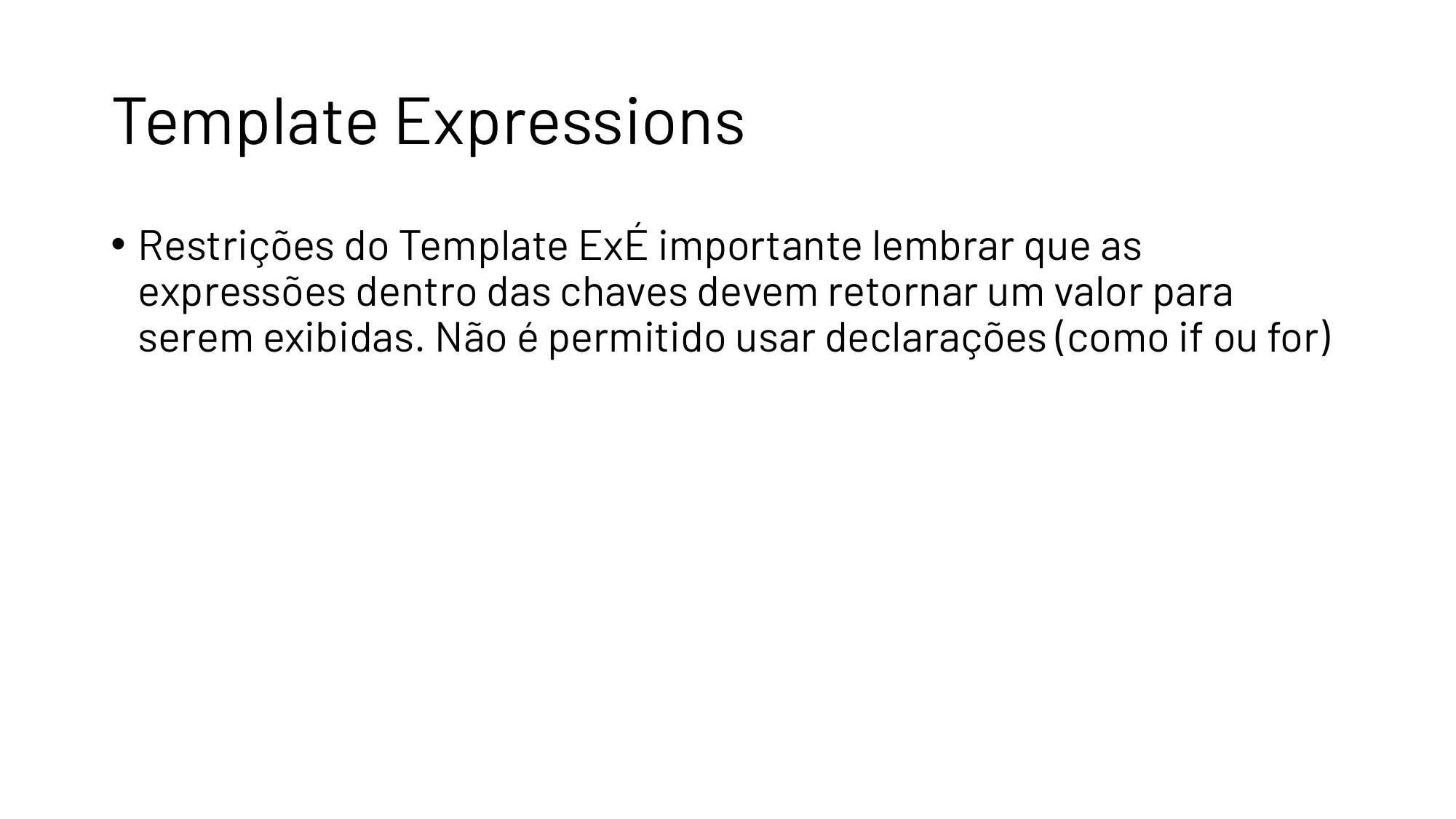

# Template Expressions
Restrições do Template ExÉ importante lembrar que as expressões dentro das chaves devem retornar um valor para serem exibidas. Não é permitido usar declarações (como if ou for)